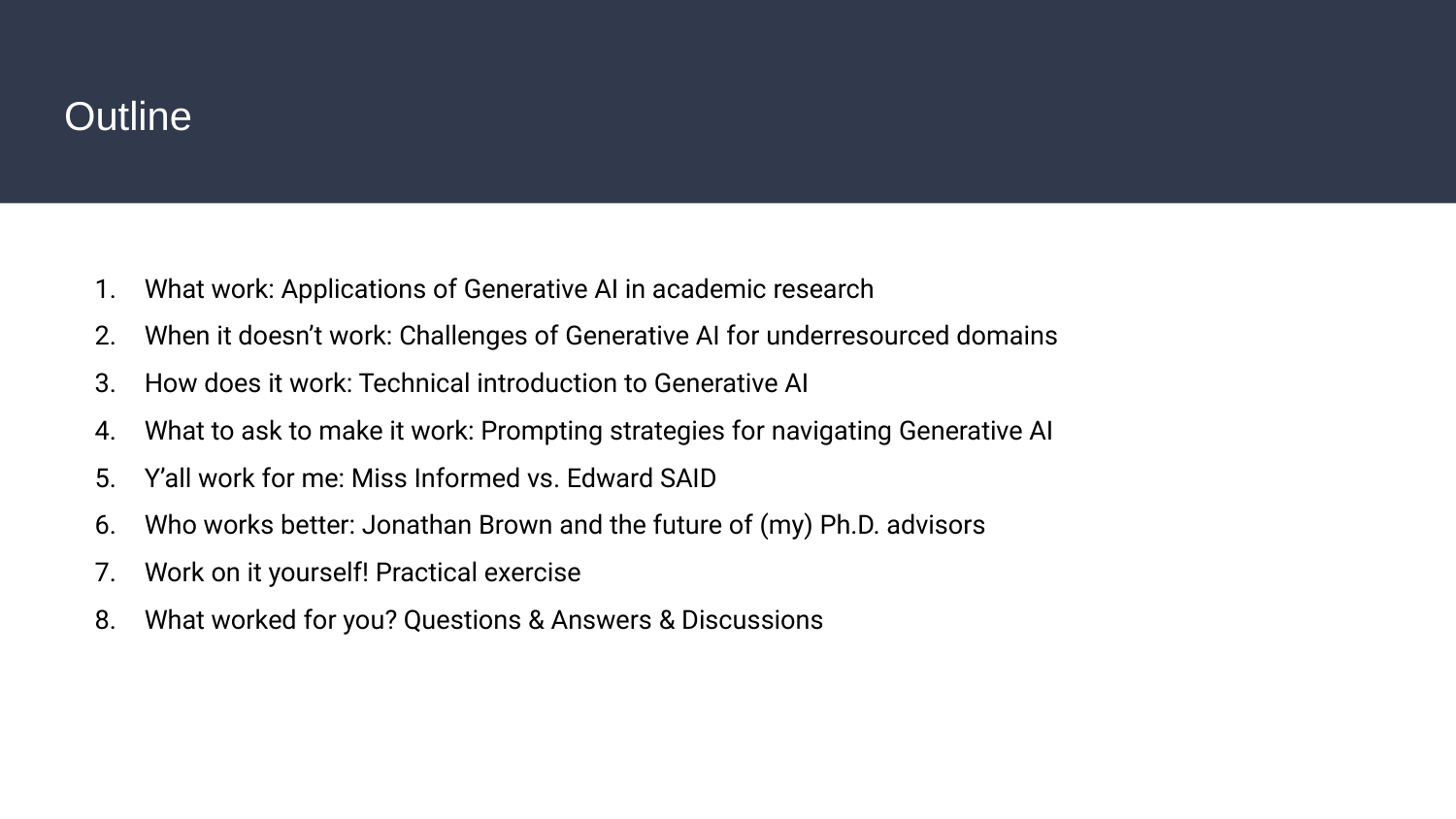

# Outline
What work: Applications of Generative AI in academic research
When it doesn’t work: Challenges of Generative AI for underresourced domains
How does it work: Technical introduction to Generative AI
What to ask to make it work: Prompting strategies for navigating Generative AI
Y’all work for me: Miss Informed vs. Edward SAID
Who works better: Jonathan Brown and the future of (my) Ph.D. advisors
Work on it yourself! Practical exercise
What worked for you? Questions & Answers & Discussions